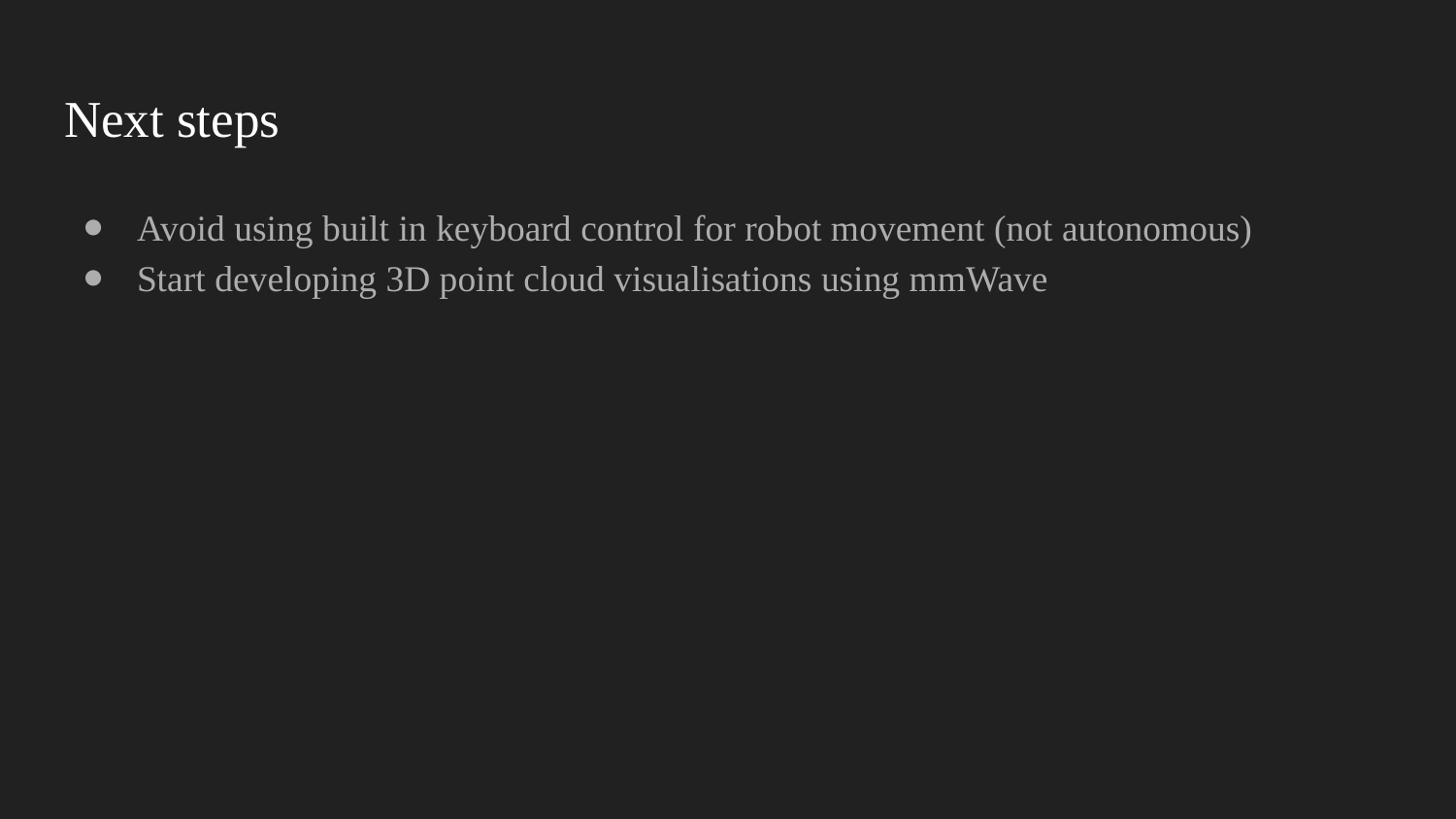

# Next steps
Avoid using built in keyboard control for robot movement (not autonomous)
Start developing 3D point cloud visualisations using mmWave